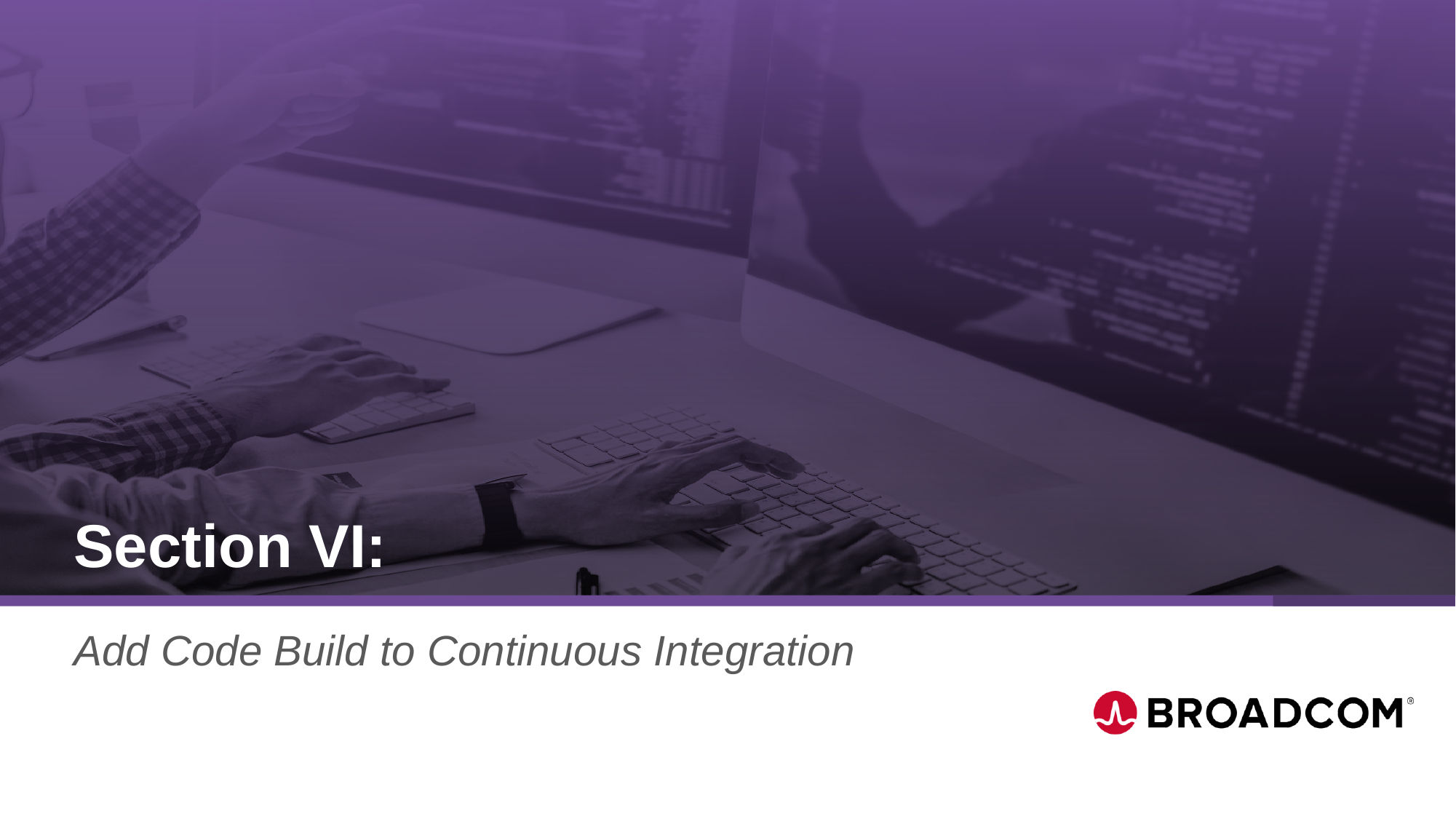

# Section VI:
Add Code Build to Continuous Integration